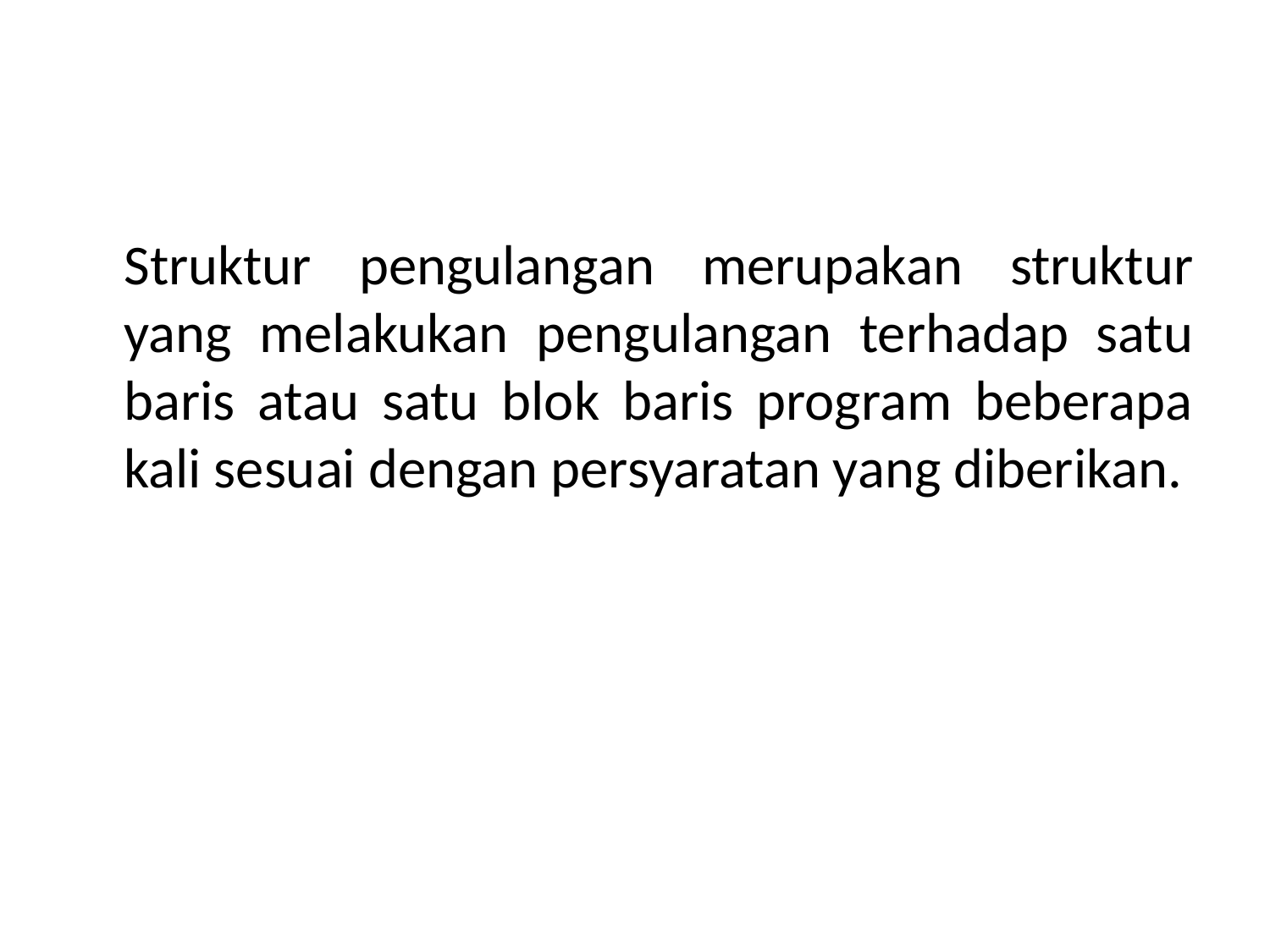

#
	Struktur pengulangan merupakan struktur yang melakukan pengulangan terhadap satu baris atau satu blok baris program beberapa kali sesuai dengan persyaratan yang diberikan.